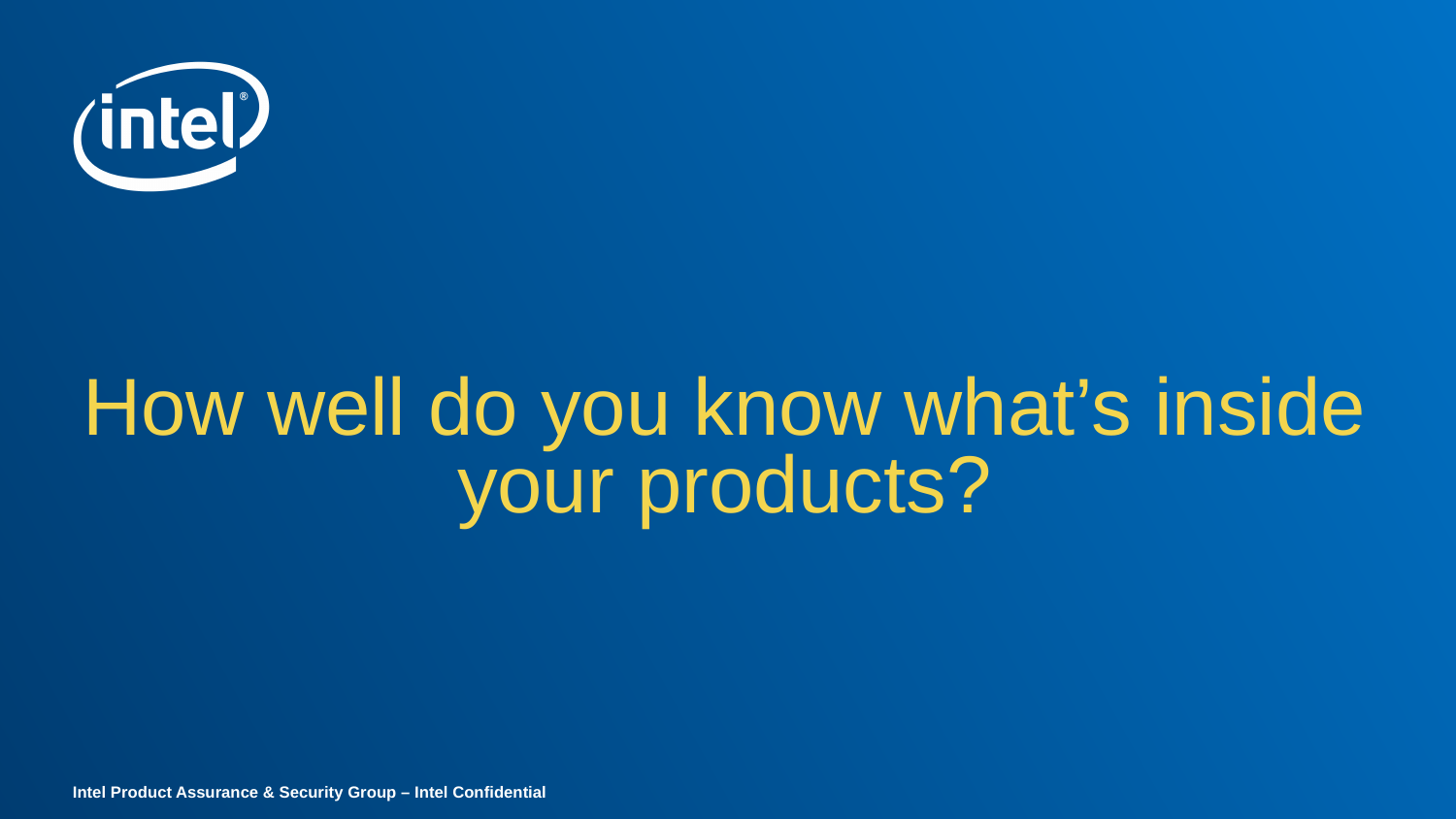

# How well do you know what’s inside your products?